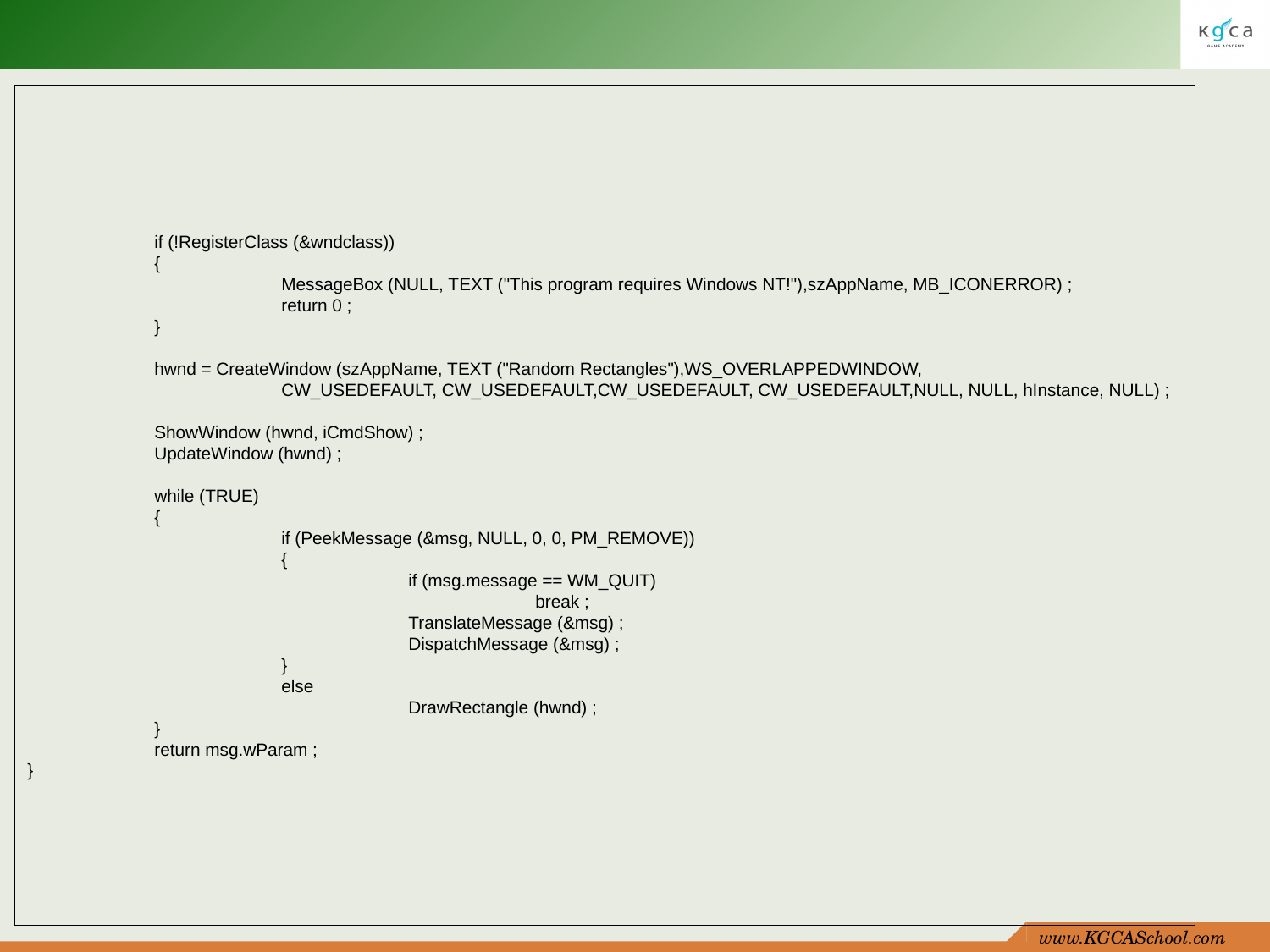

if (!RegisterClass (&wndclass))
	{
		MessageBox (NULL, TEXT ("This program requires Windows NT!"),szAppName, MB_ICONERROR) ;
		return 0 ;
	}

	hwnd = CreateWindow (szAppName, TEXT ("Random Rectangles"),WS_OVERLAPPEDWINDOW,
		CW_USEDEFAULT, CW_USEDEFAULT,CW_USEDEFAULT, CW_USEDEFAULT,NULL, NULL, hInstance, NULL) ;

	ShowWindow (hwnd, iCmdShow) ;
	UpdateWindow (hwnd) ;

	while (TRUE)
	{
		if (PeekMessage (&msg, NULL, 0, 0, PM_REMOVE))
		{
			if (msg.message == WM_QUIT)
				break ;
			TranslateMessage (&msg) ;
			DispatchMessage (&msg) ;
		}
		else
			DrawRectangle (hwnd) ;
	}
	return msg.wParam ;
}